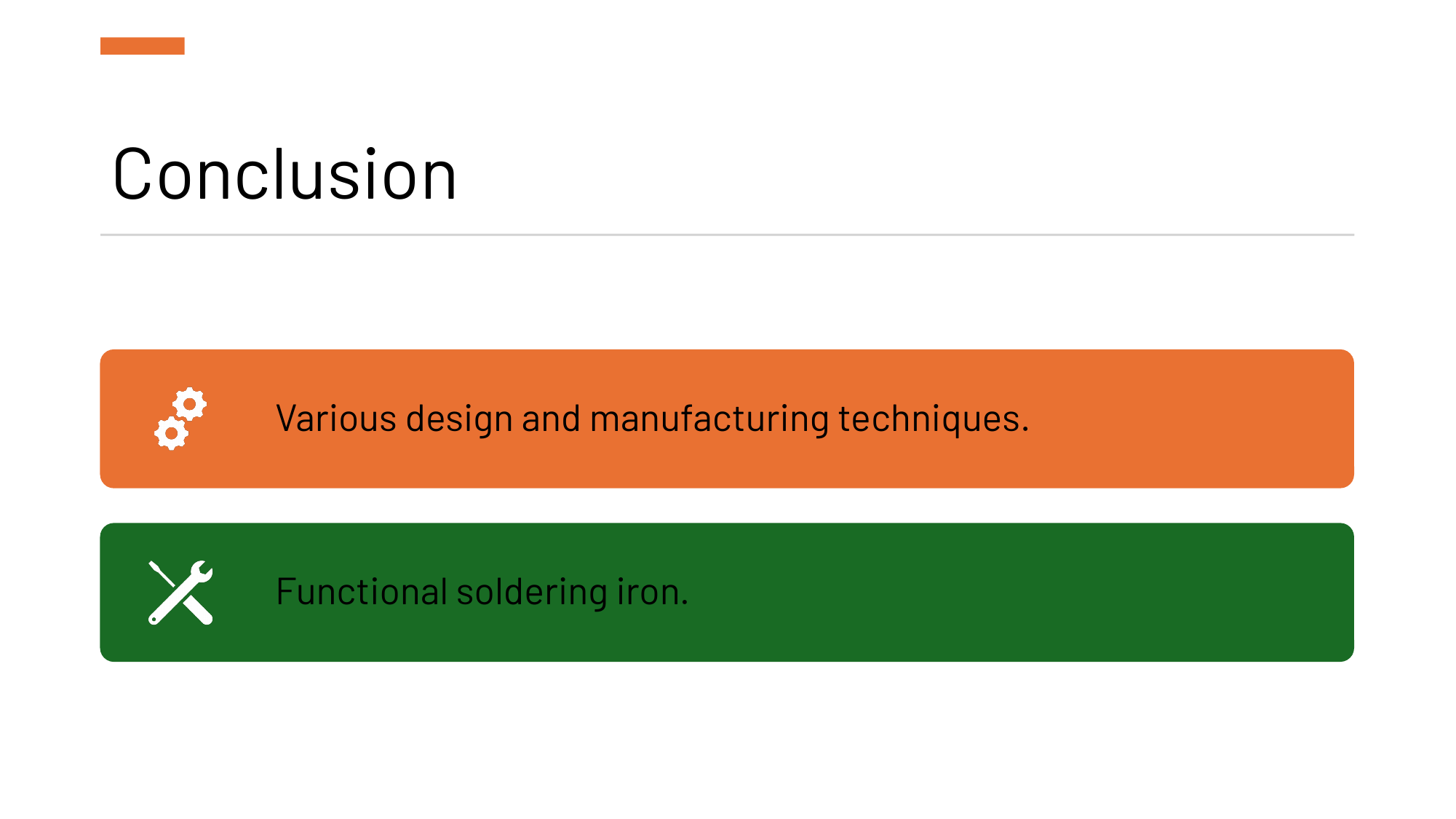

# Conclusion

Various design and manufacturing techniques.
Functional soldering iron.